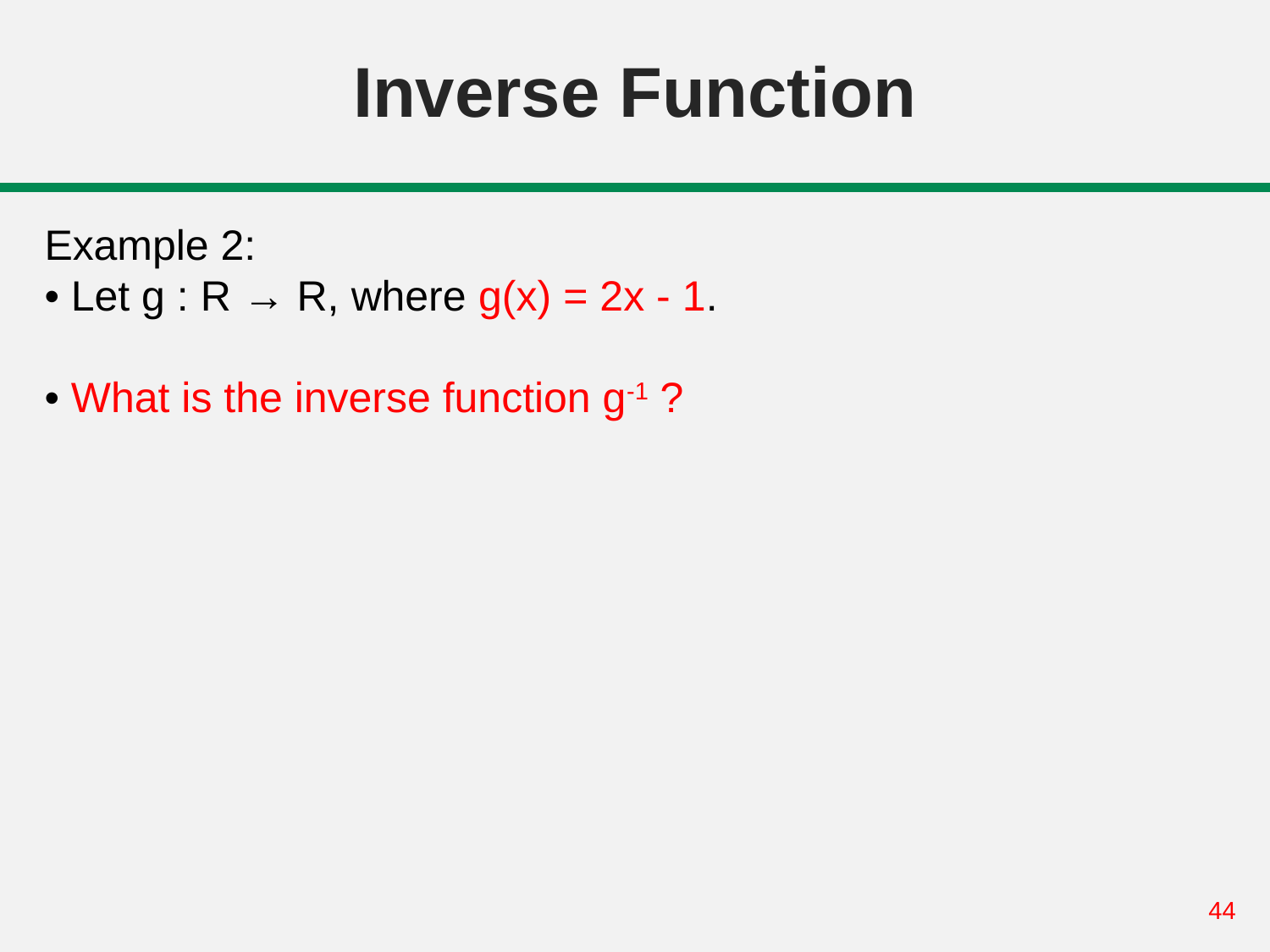

# Inverse Function
Example 2:
• Let g : R → R, where g(x) = 2x - 1.

• What is the inverse function g-1 ?